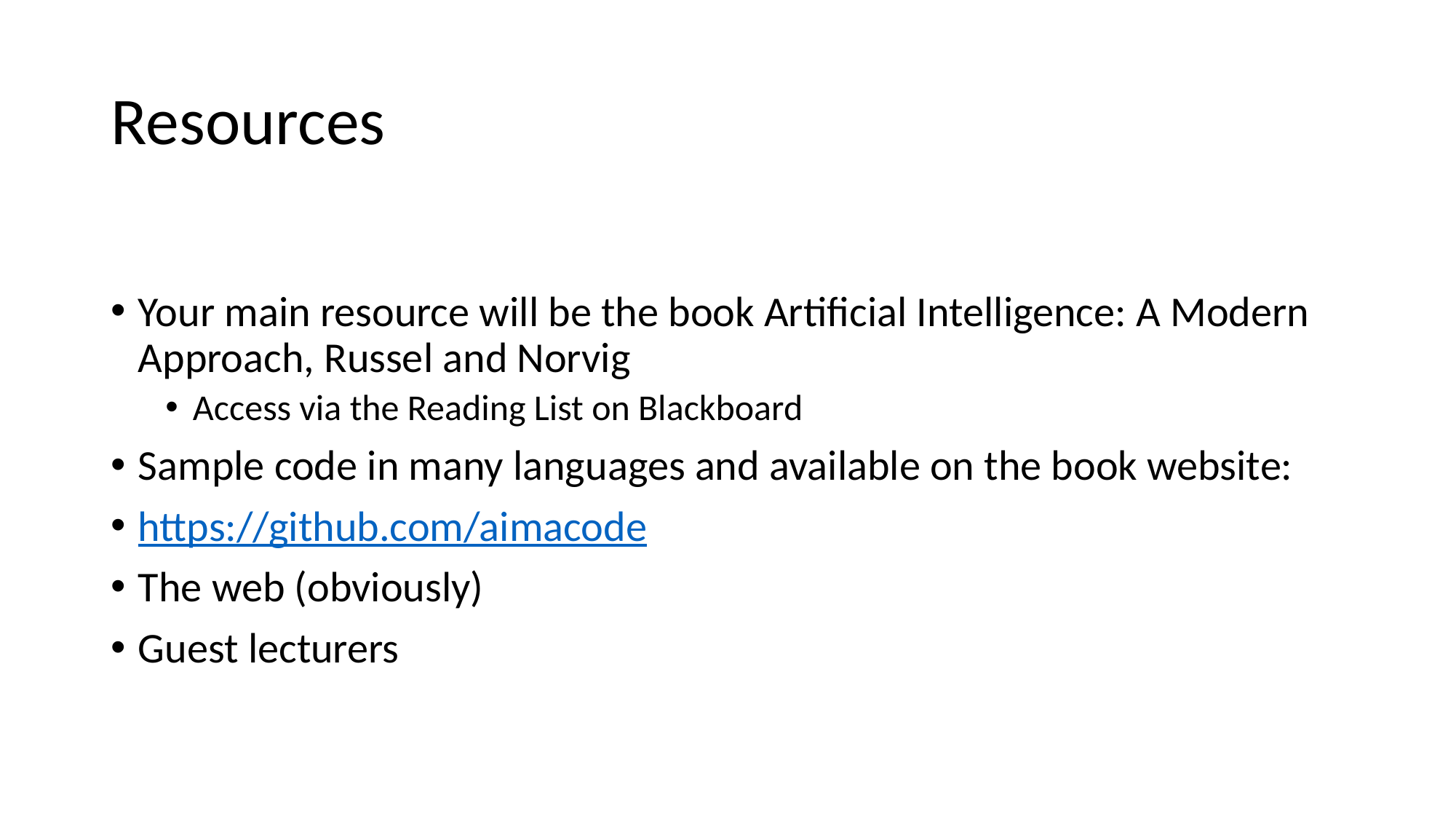

# Resources

Your main resource will be the book Artificial Intelligence: A Modern Approach, Russel and Norvig
Access via the Reading List on Blackboard
Sample code in many languages and available on the book website:
https://github.com/aimacode
The web (obviously)
Guest lecturers